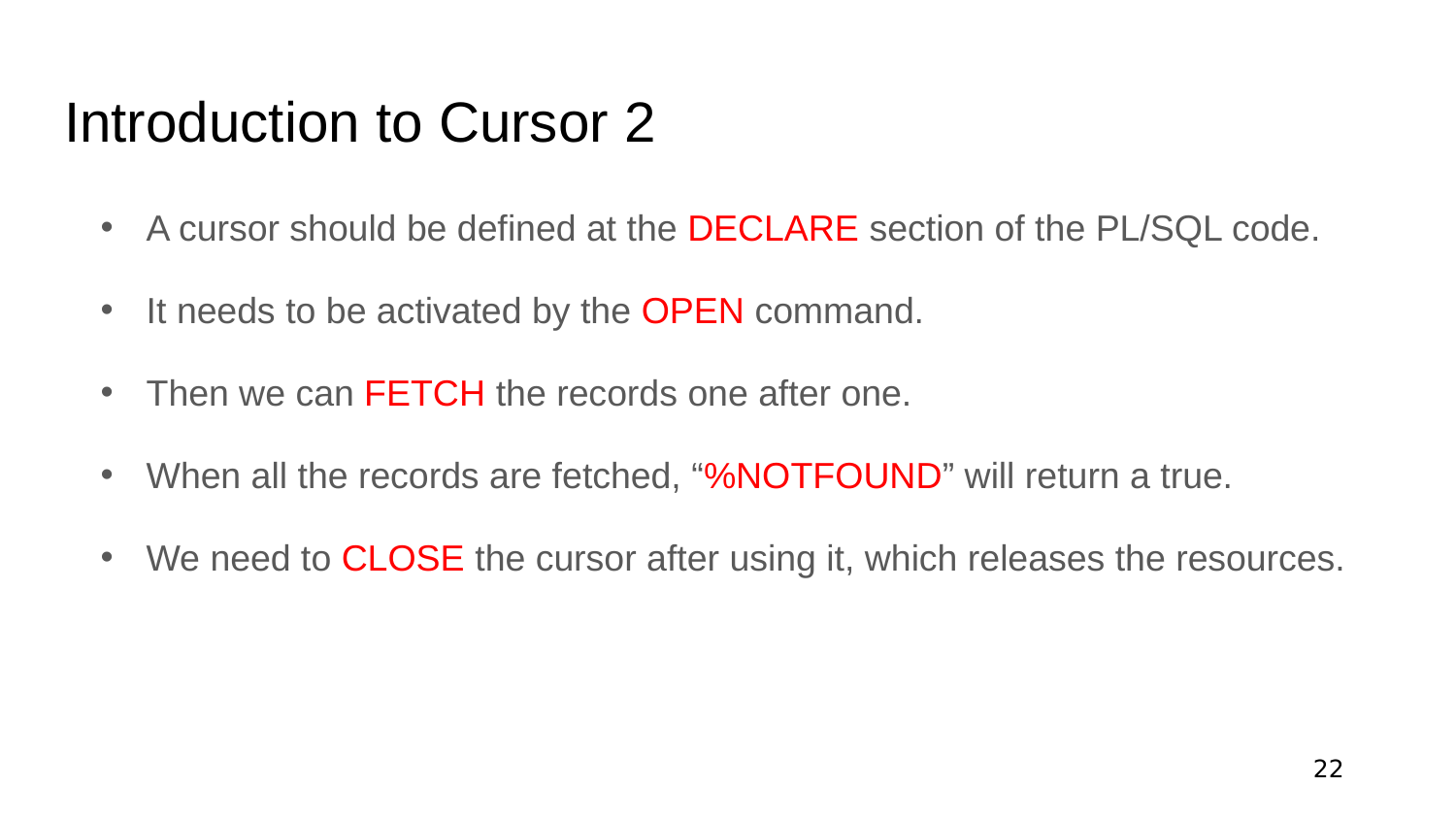

# Introduction to Cursor 2
A cursor should be defined at the DECLARE section of the PL/SQL code.
It needs to be activated by the OPEN command.
Then we can FETCH the records one after one.
When all the records are fetched, “%NOTFOUND” will return a true.
We need to CLOSE the cursor after using it, which releases the resources.
22